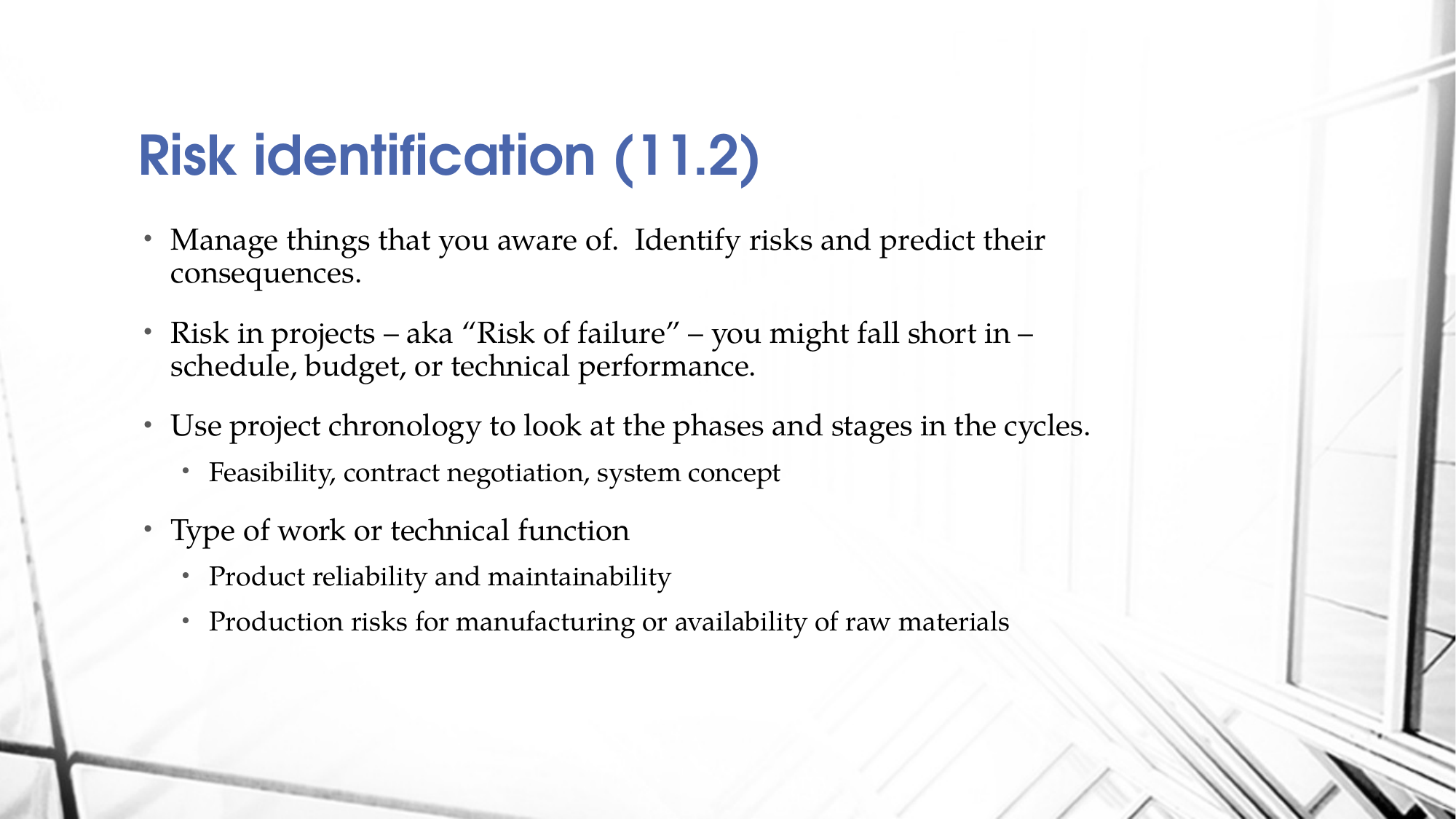

# Risk identification (11.2)
Manage things that you aware of.  Identify risks and predict their consequences.
Risk in projects – aka “Risk of failure” – you might fall short in – schedule, budget, or technical performance.
Use project chronology to look at the phases and stages in the cycles.
Feasibility, contract negotiation, system concept
Type of work or technical function
Product reliability and maintainability
Production risks for manufacturing or availability of raw materials